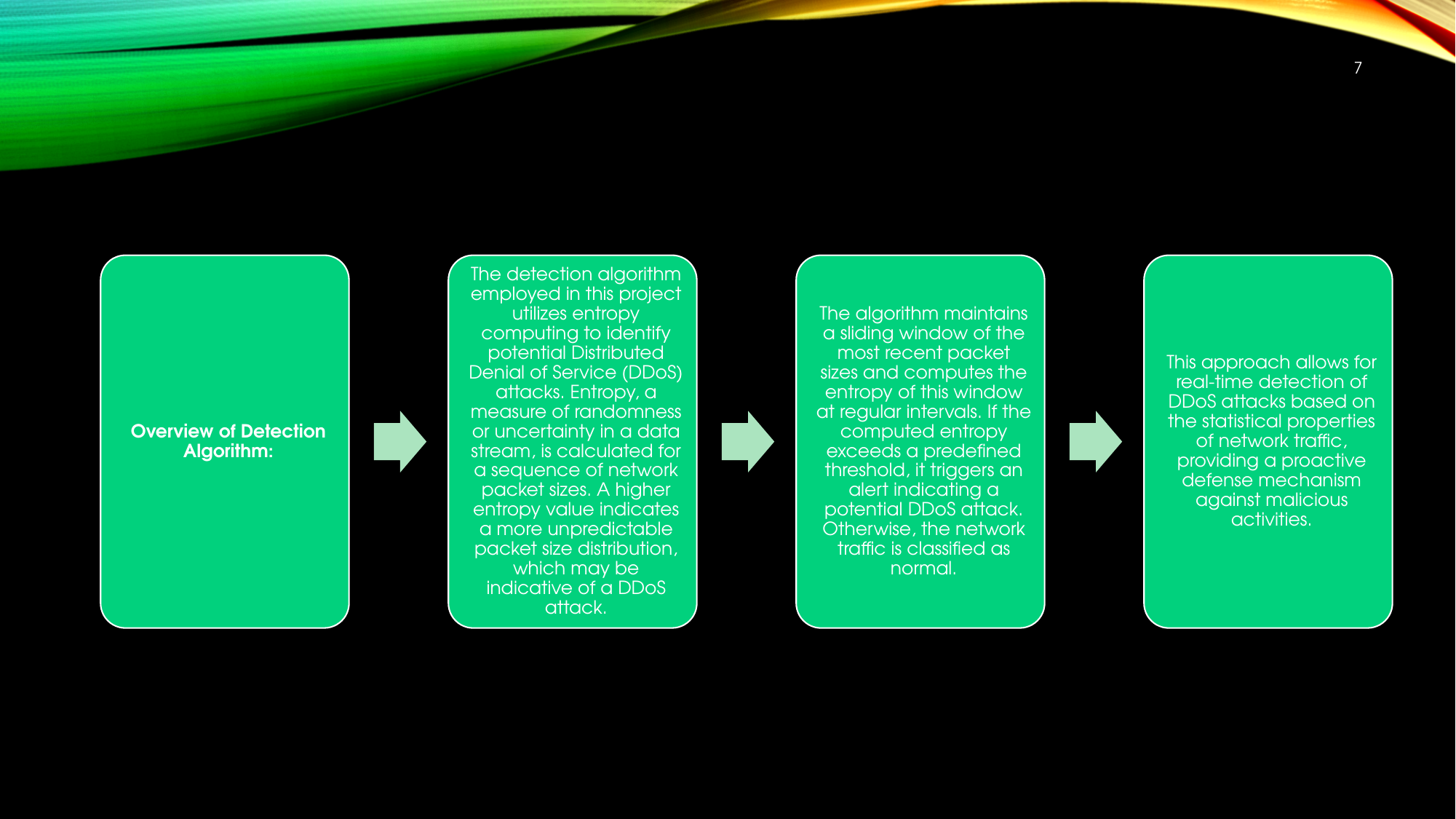

7
Overview of Detection Algorithm:

The detection algorithm employed in this project utilizes entropy computing to identify potential Distributed Denial of Service (DDoS) attacks. Entropy, a measure of randomness or uncertainty in a data stream, is calculated for a sequence of network packet sizes. A higher entropy value indicates a more unpredictable packet size distribution, which may be indicative of a DDoS attack.

The algorithm maintains a sliding window of the most recent packet sizes and computes the entropy of this window at regular intervals. If the computed entropy exceeds a predefined threshold, it triggers an alert indicating a potential DDoS attack. Otherwise, the network traffic is classified as normal.

This approach allows for real-time detection of DDoS attacks based on the statistical properties of network traffic, providing a proactive defense mechanism against malicious activities.